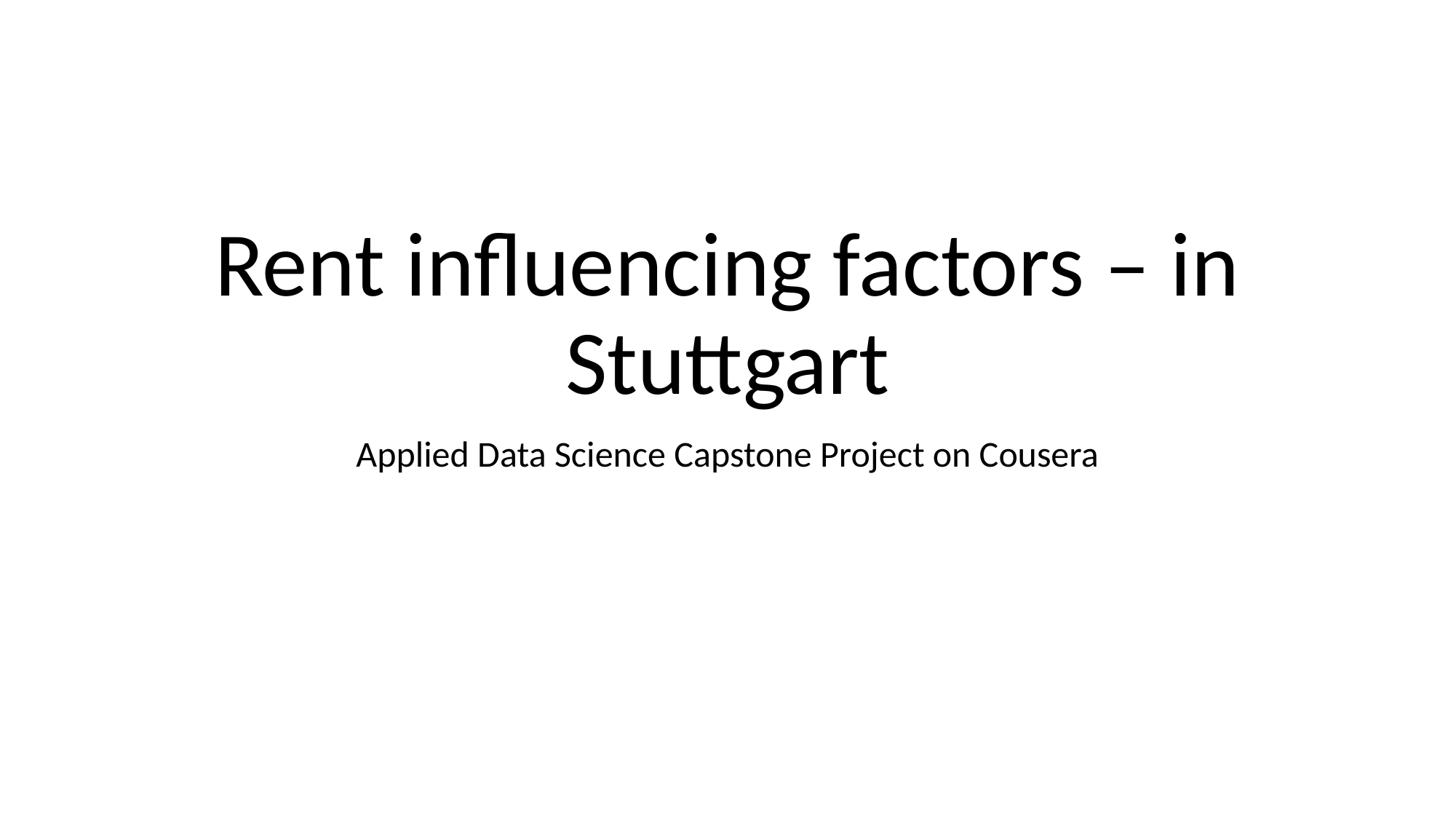

# Rent influencing factors – in Stuttgart
Applied Data Science Capstone Project on Cousera